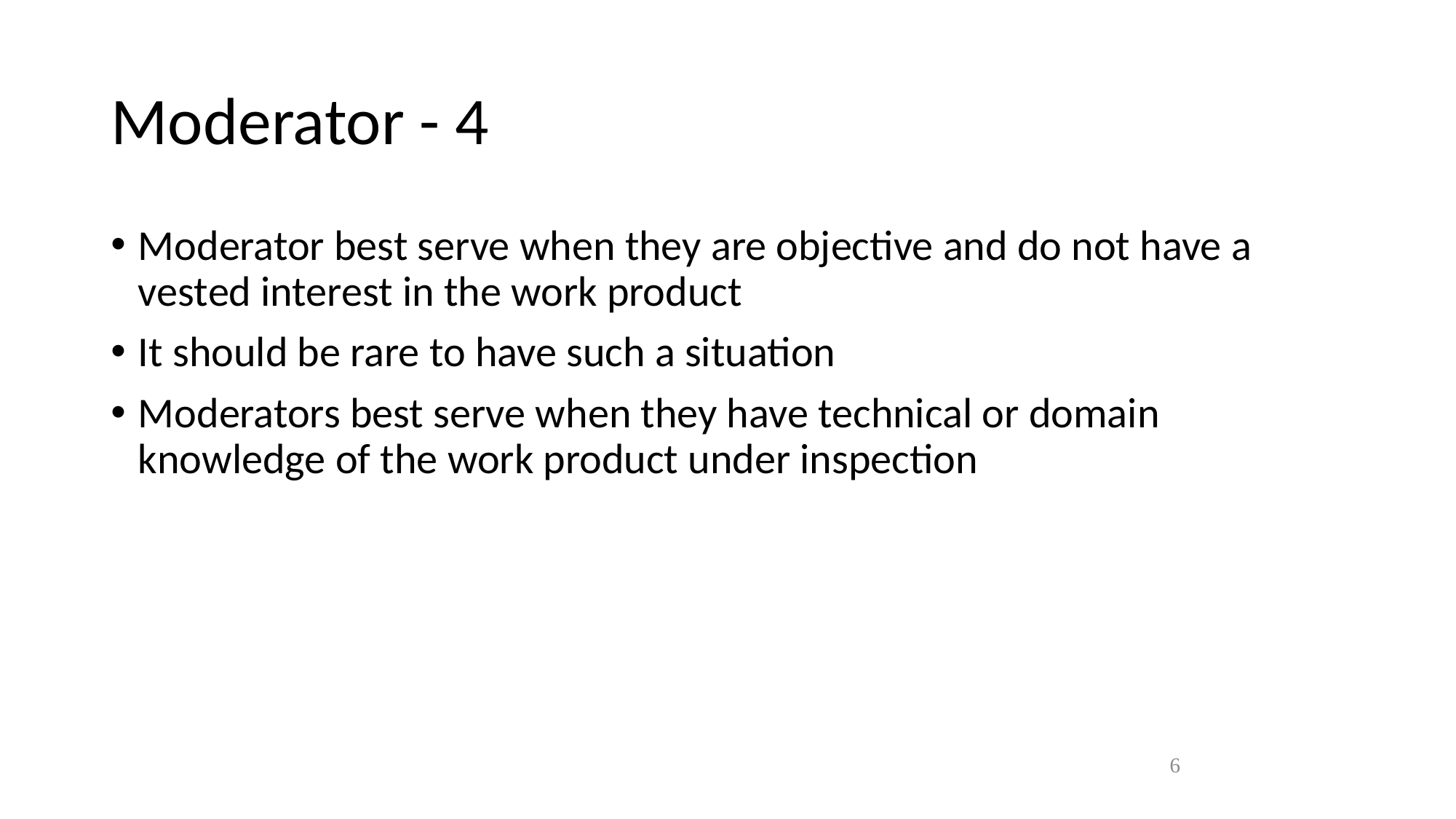

Moderator - 4
Moderator best serve when they are objective and do not have a vested interest in the work product
It should be rare to have such a situation
Moderators best serve when they have technical or domain knowledge of the work product under inspection
6